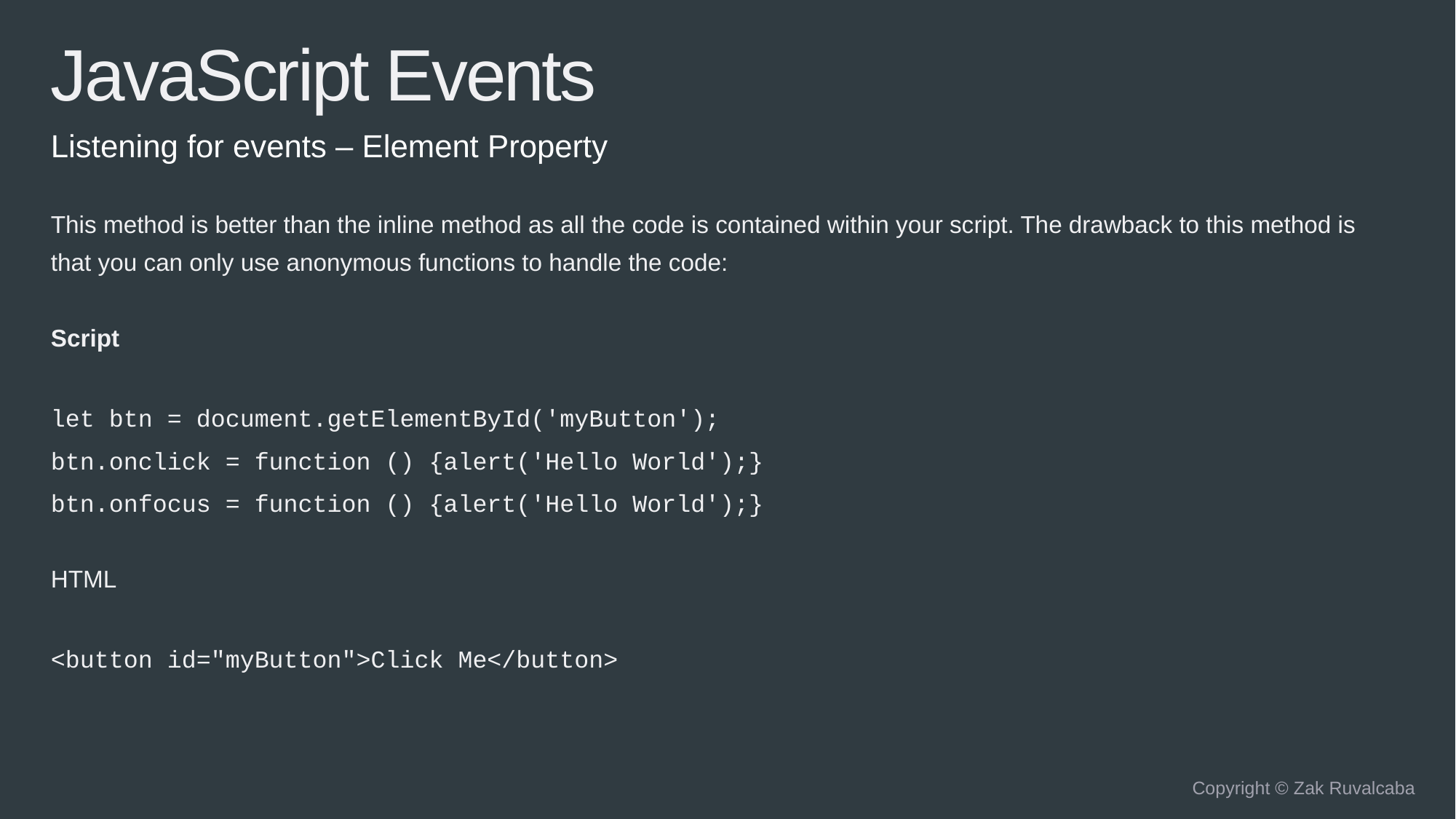

# JavaScript Events
Listening for events – Element Property
This method is better than the inline method as all the code is contained within your script. The drawback to this method is that you can only use anonymous functions to handle the code:
Script
let btn = document.getElementById('myButton');
btn.onclick = function () {alert('Hello World');}
btn.onfocus = function () {alert('Hello World');}
HTML
<button id="myButton">Click Me</button>